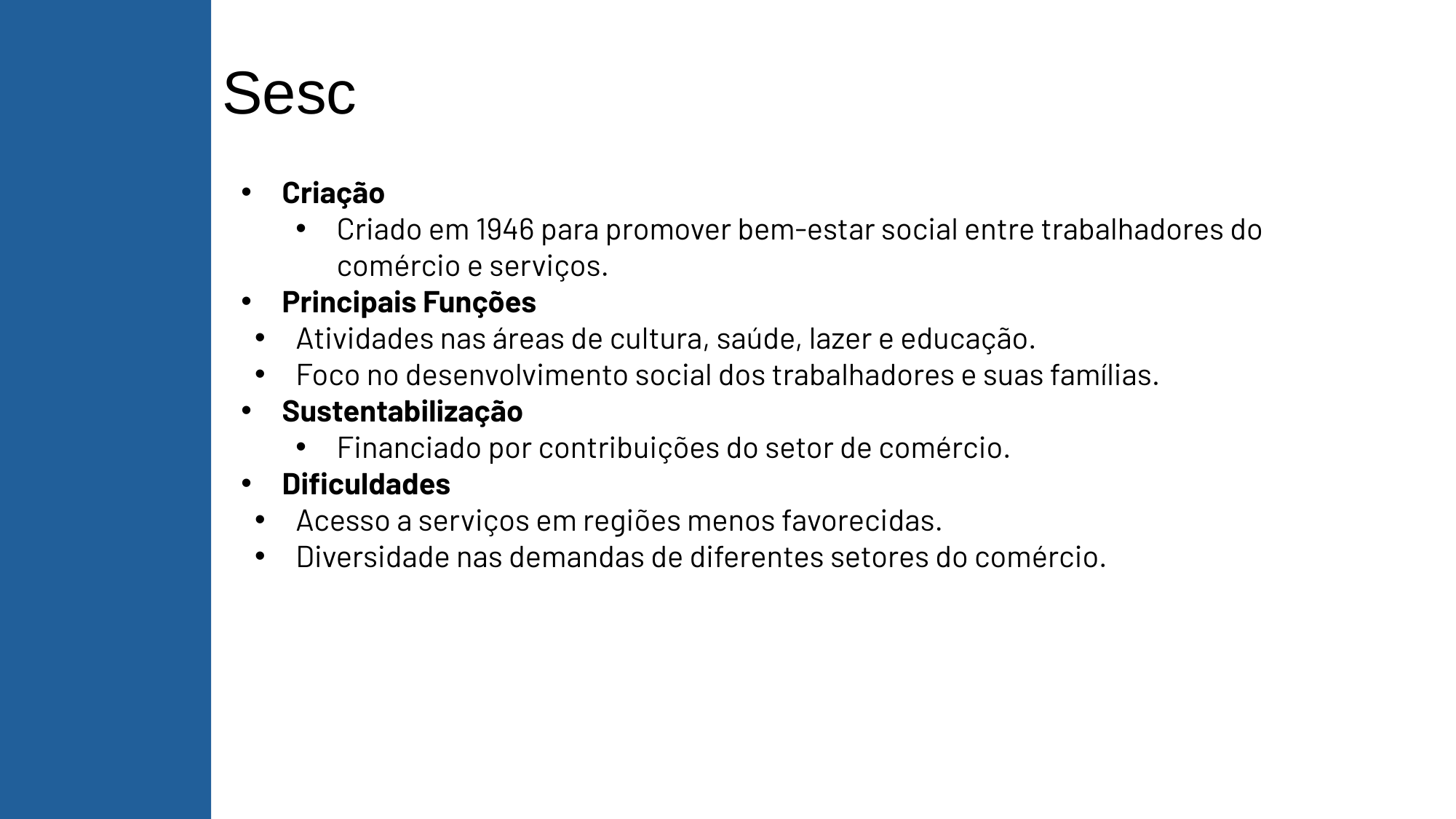

# Sesc
Criação
Criado em 1946 para promover bem-estar social entre trabalhadores do comércio e serviços.
Principais Funções
Atividades nas áreas de cultura, saúde, lazer e educação.
Foco no desenvolvimento social dos trabalhadores e suas famílias.
Sustentabilização
Financiado por contribuições do setor de comércio.
Dificuldades
Acesso a serviços em regiões menos favorecidas.
Diversidade nas demandas de diferentes setores do comércio.